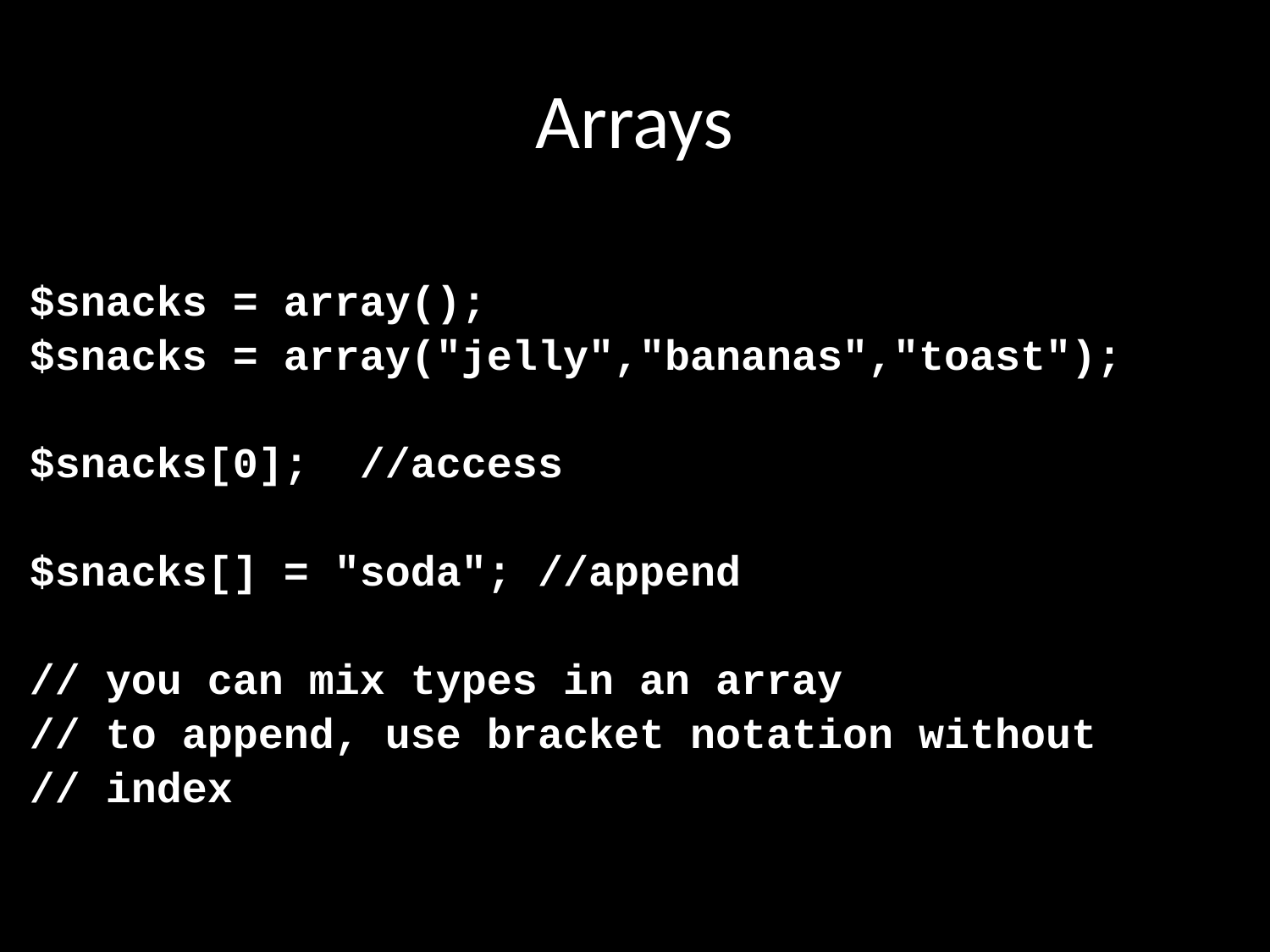

# Arrays

$snacks = array();
$snacks = array("jelly","bananas","toast");

$snacks[0];  //access

$snacks[] = "soda"; //append

// you can mix types in an array
// to append, use bracket notation without
// index